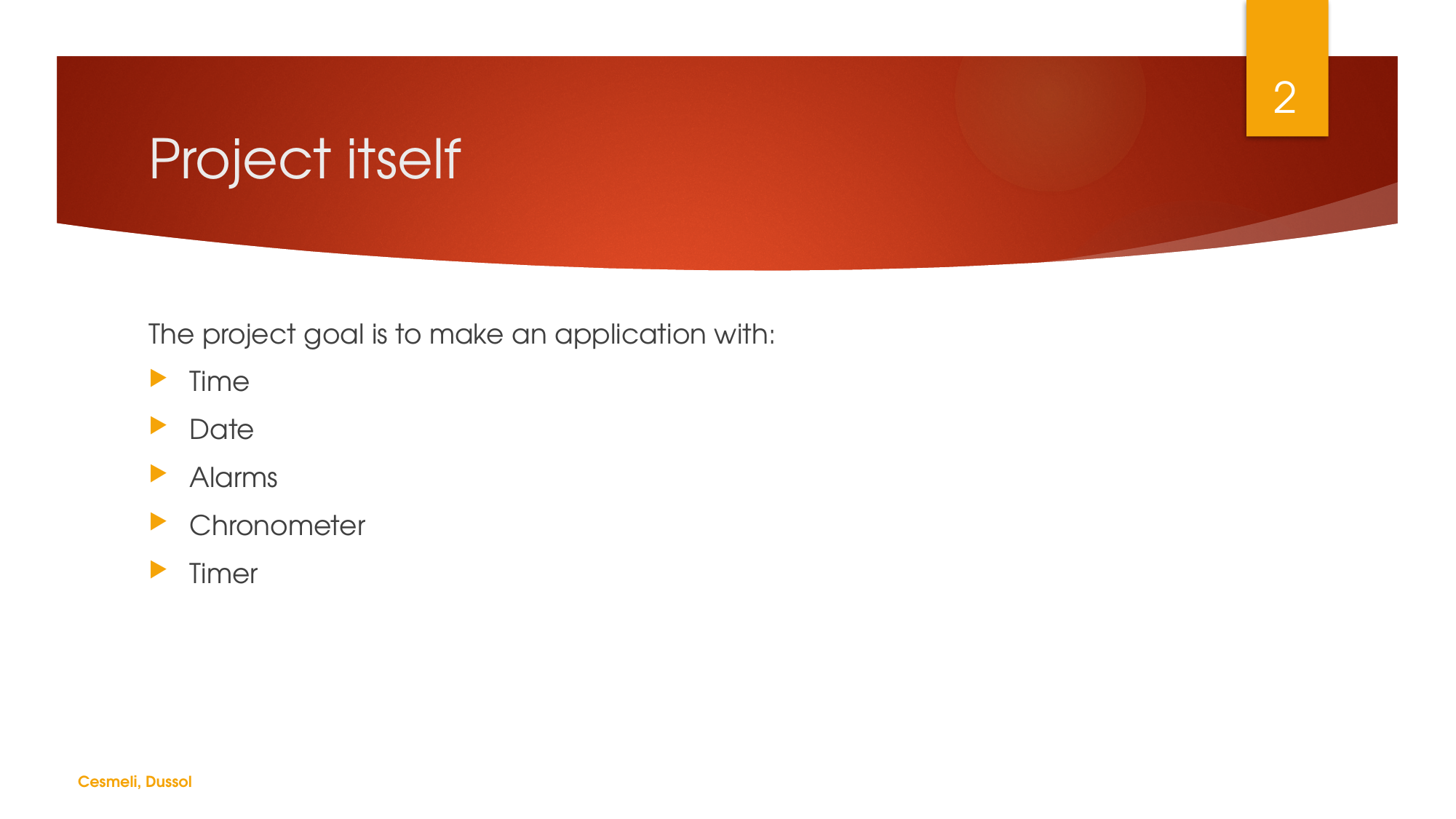

2
# Project itself
The project goal is to make an application with:
Time
Date
Alarms
Chronometer
Timer
Cesmeli, Dussol